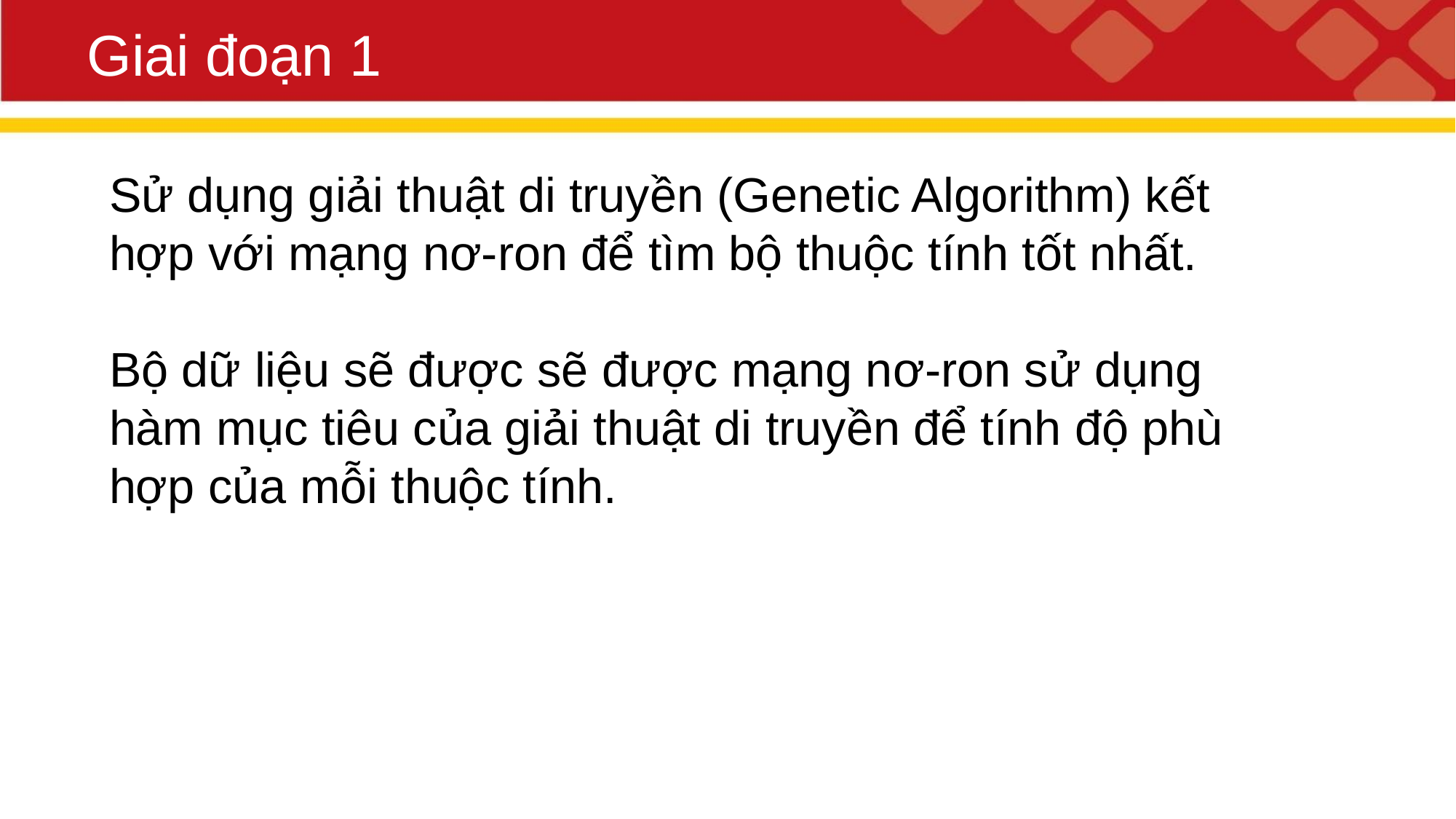

# Giai đoạn 1
Sử dụng giải thuật di truyền (Genetic Algorithm) kết hợp với mạng nơ-ron để tìm bộ thuộc tính tốt nhất.

Bộ dữ liệu sẽ được sẽ được mạng nơ-ron sử dụng hàm mục tiêu của giải thuật di truyền để tính độ phù hợp của mỗi thuộc tính.